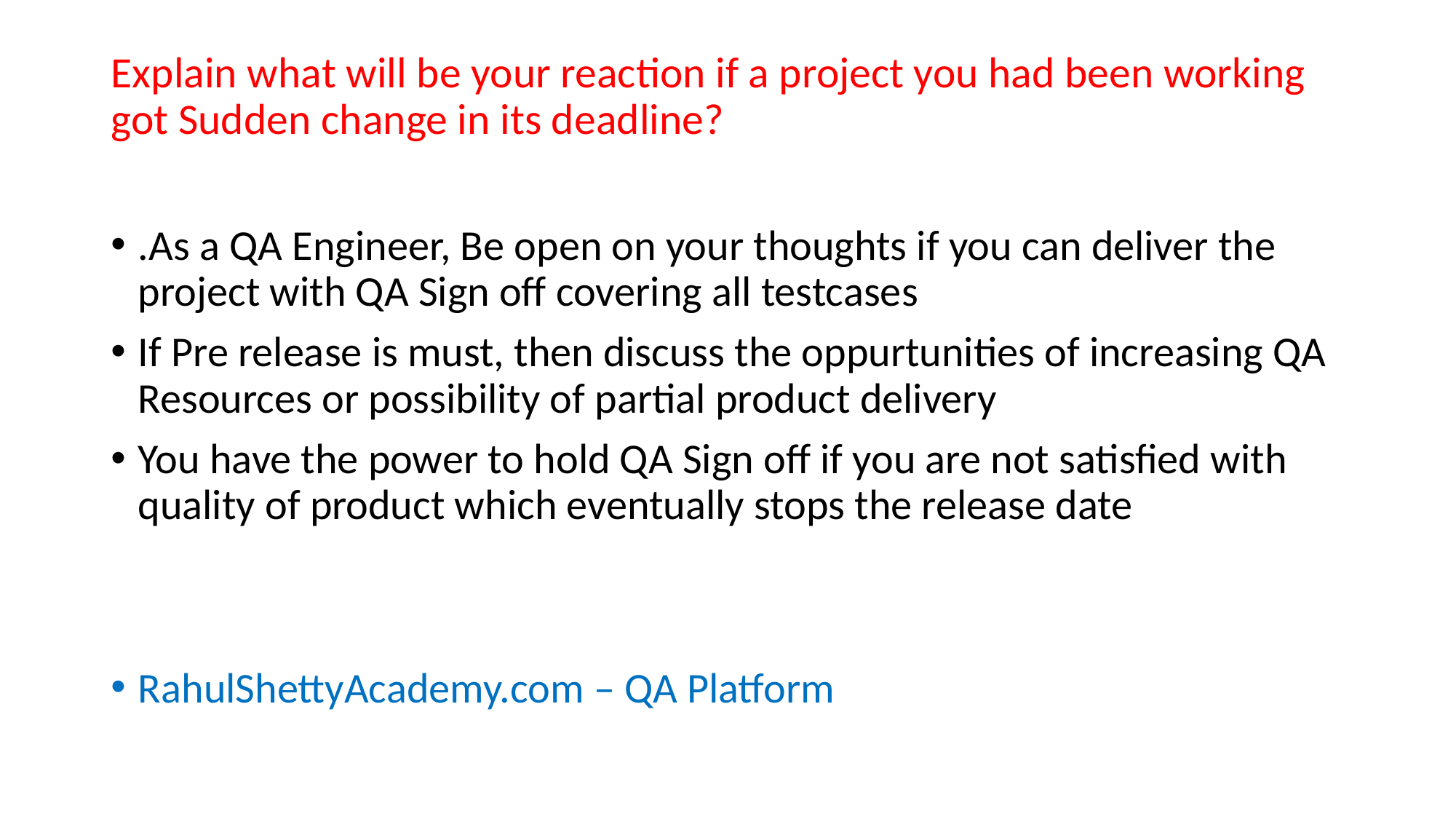

# Explain what will be your reaction if a project you had been working got Sudden change in its deadline?
.As a QA Engineer, Be open on your thoughts if you can deliver the project with QA Sign off covering all testcases
If Pre release is must, then discuss the oppurtunities of increasing QA Resources or possibility of partial product delivery
You have the power to hold QA Sign off if you are not satisfied with quality of product which eventually stops the release date

RahulShettyAcademy.com – QA Platform